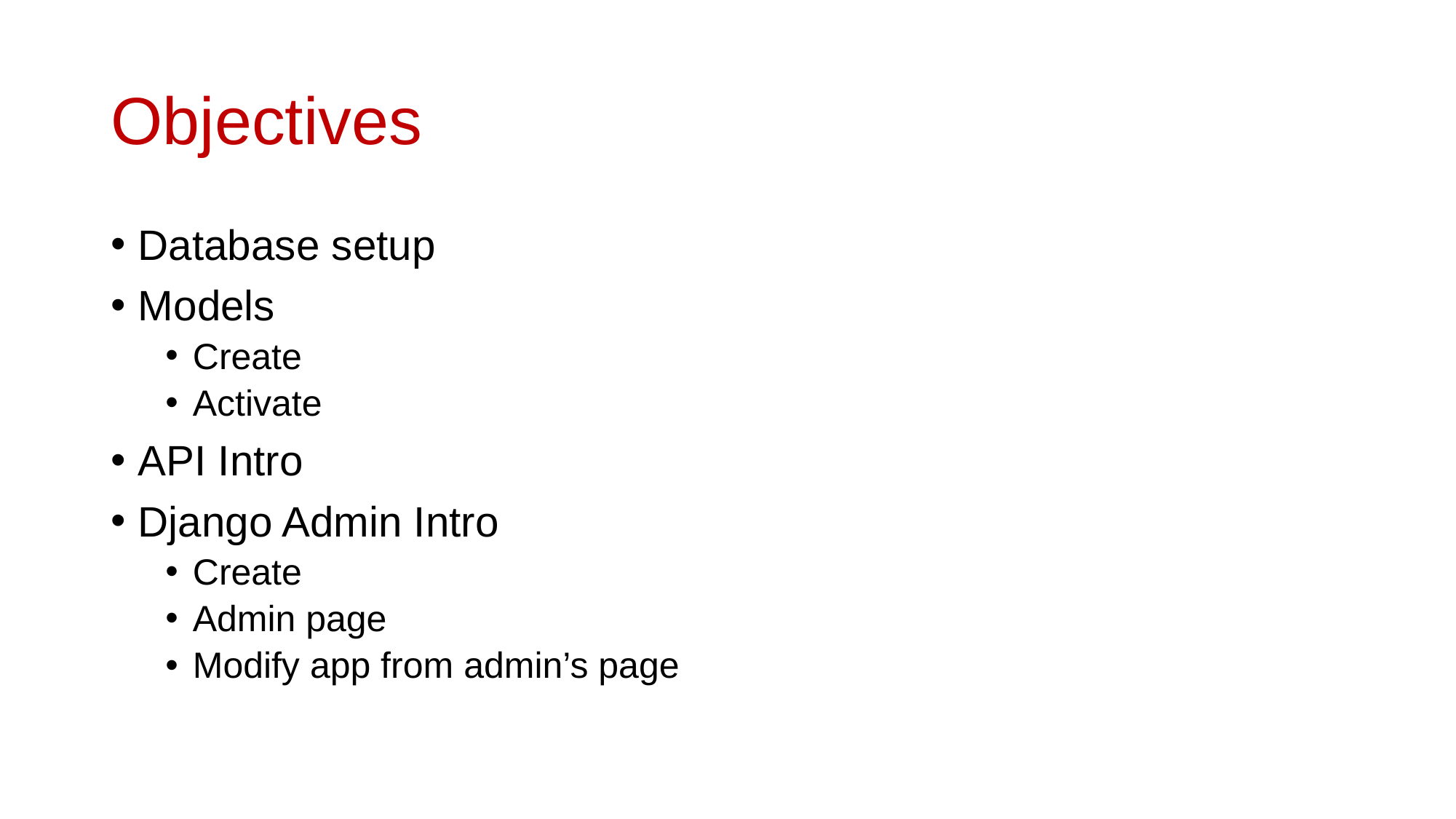

# Objectives
Database setup
Models
Create
Activate
API Intro
Django Admin Intro
Create
Admin page
Modify app from admin’s page